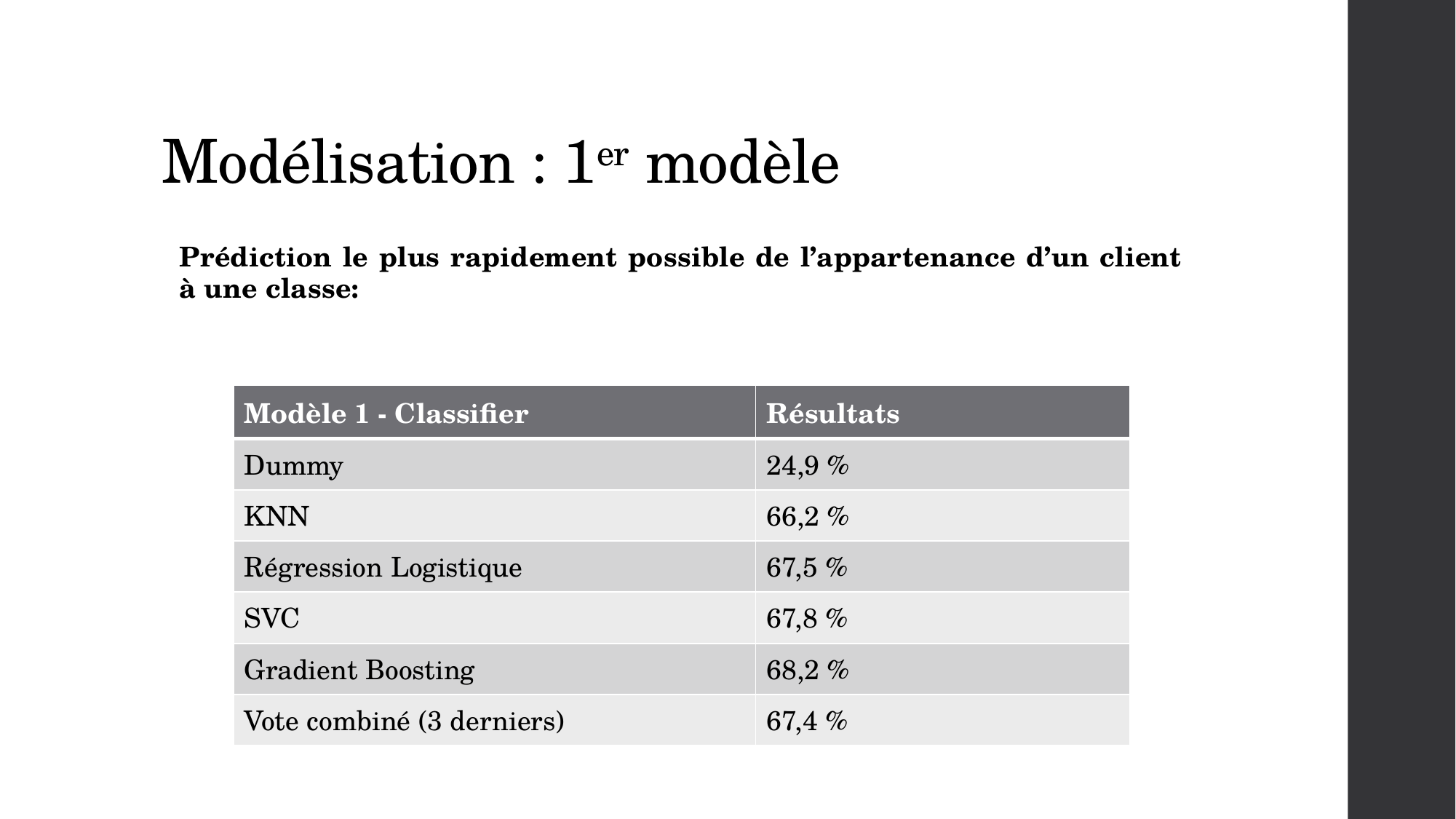

# Modélisation : 1er modèle
Prédiction le plus rapidement possible de l’appartenance d’un client à une classe:

| Modèle 1 - Classifier | Résultats |
| --- | --- |
| Dummy | 24,9 % |
| KNN | 66,2 % |
| Régression Logistique | 67,5 % |
| SVC | 67,8 % |
| Gradient Boosting | 68,2 % |
| Vote combiné (3 derniers) | 67,4 % |